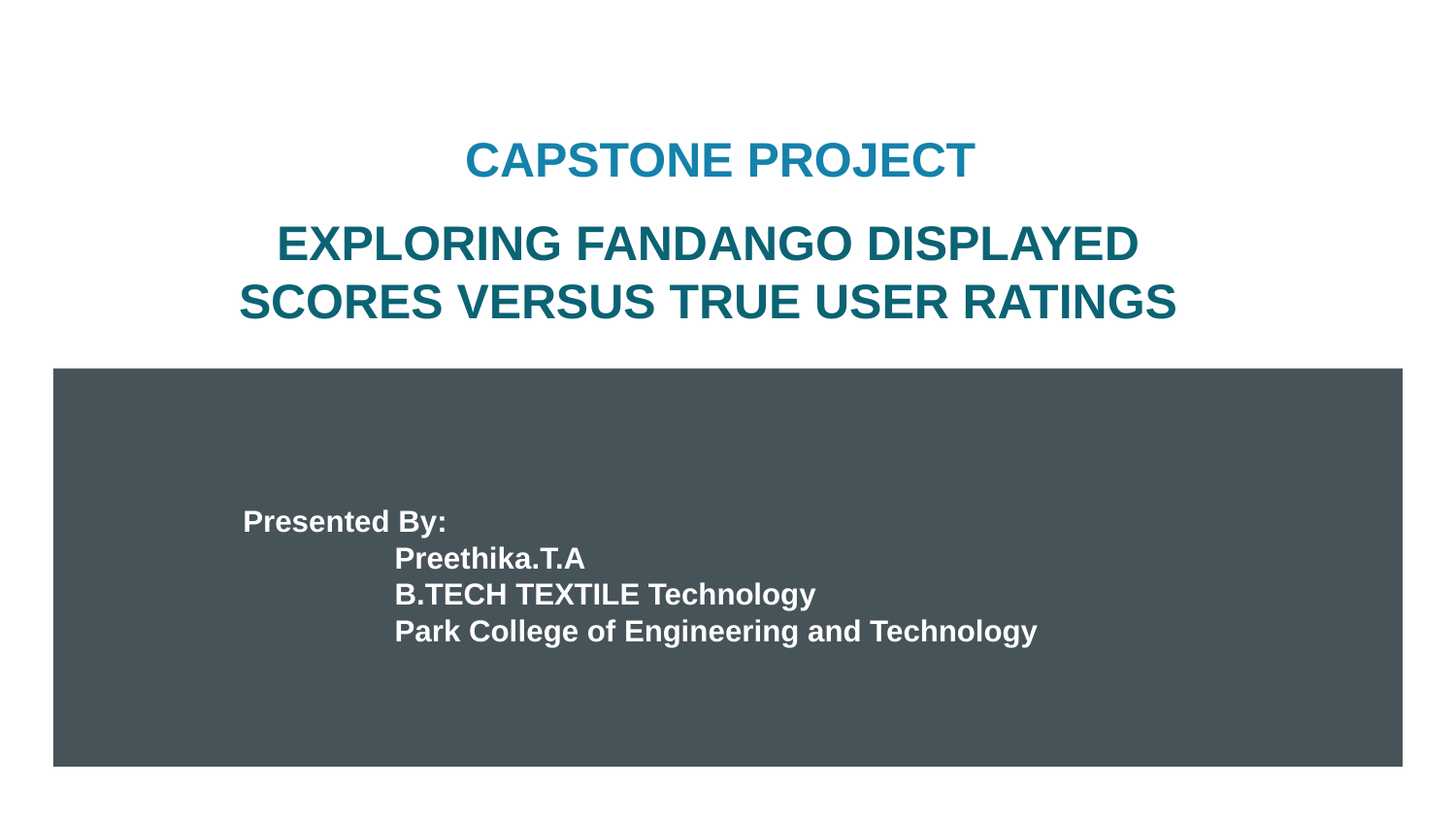

CAPSTONE PROJECT
# EXPLORING FANDANGO DISPLAYED SCORES VERSUS TRUE USER RATINGS
Presented By:
     Preethika.T.A
     B.TECH TEXTILE Technology
     Park College of Engineering and Technology